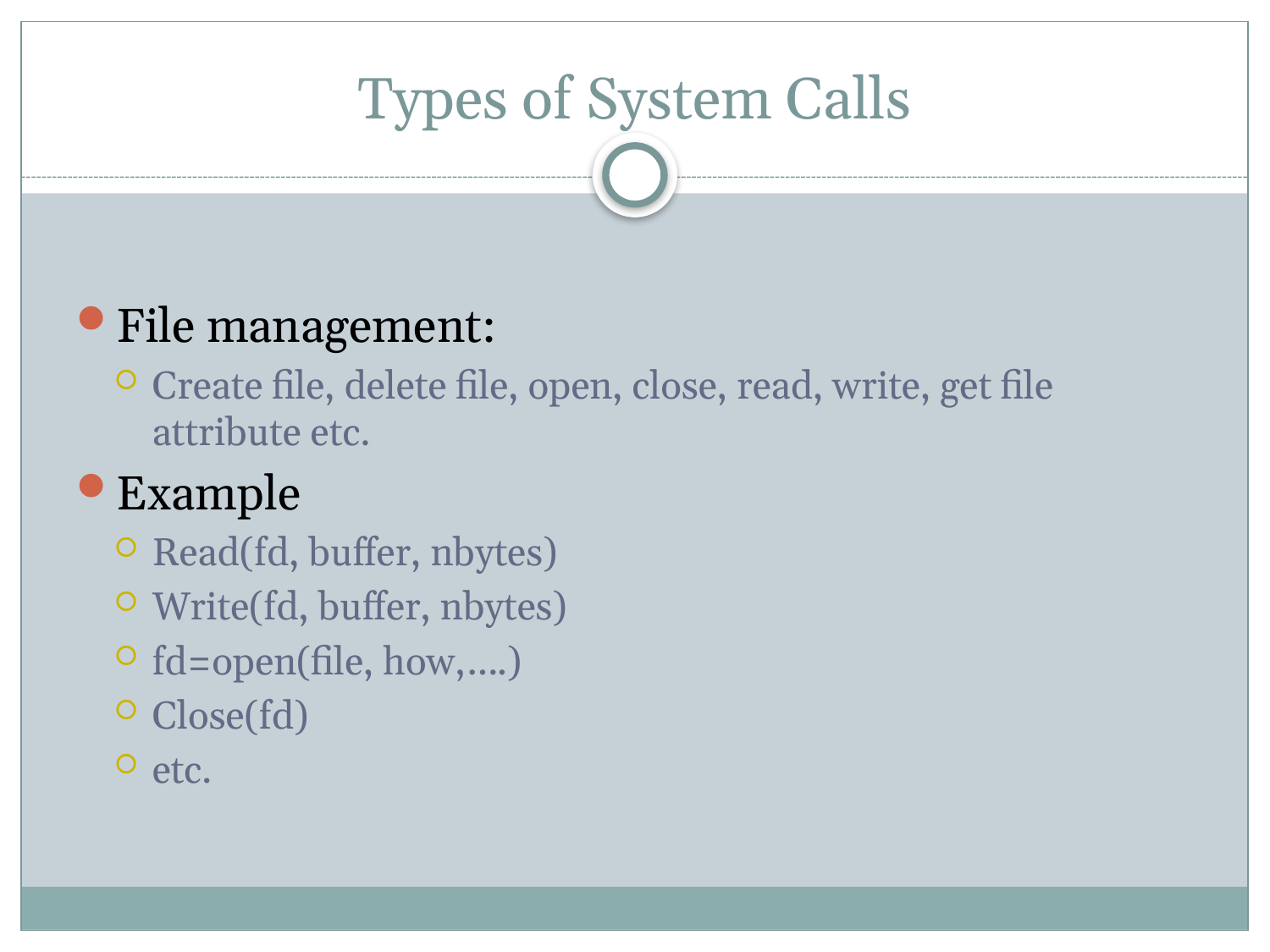

# Types of System Calls

File management:
Create file, delete file, open, close, read, write, get file attribute etc.
Example
Read(fd, buffer, nbytes)
Write(fd, buffer, nbytes)
fd=open(file, how,….)
Close(fd)
etc.